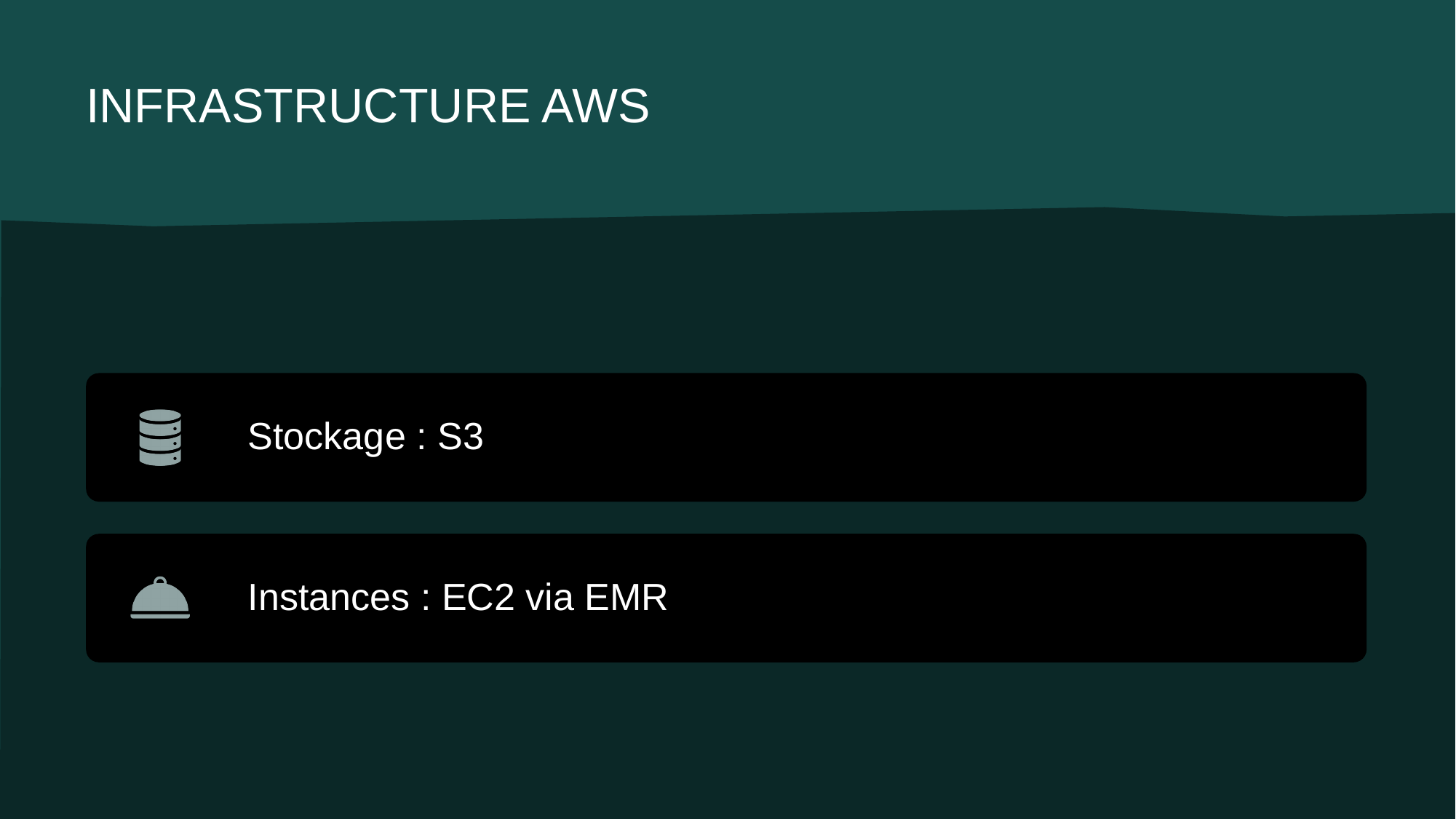

# INFRASTRUCTURE AWS

Stockage : S3
Instances : EC2 via EMR